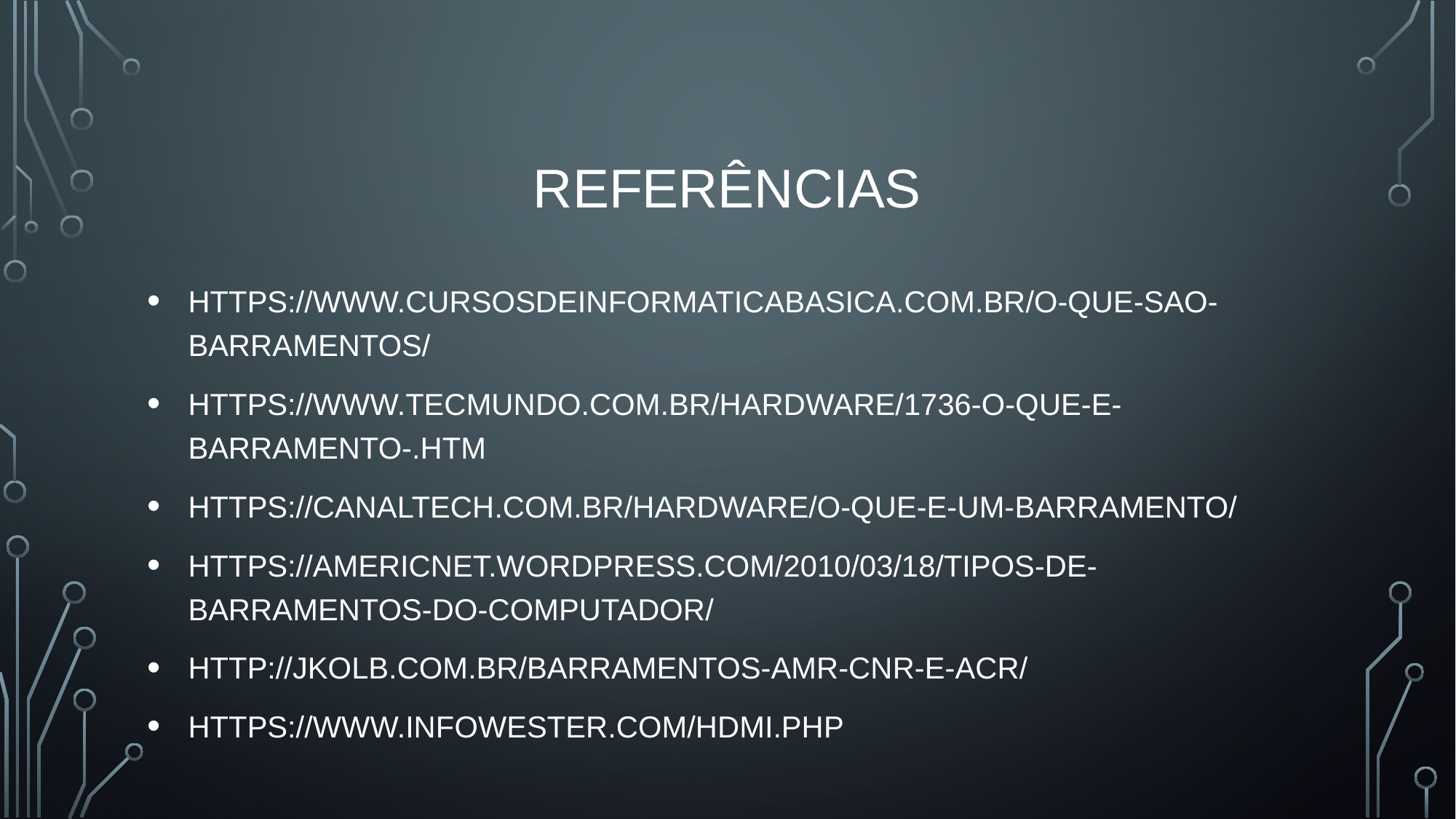

# Referências
https://www.cursosdeinformaticabasica.com.br/o-que-sao-barramentos/
https://www.tecmundo.com.br/hardware/1736-o-que-e-barramento-.htm
https://canaltech.com.br/hardware/O-que-e-um-barramento/
https://americnet.wordpress.com/2010/03/18/tipos-de-barramentos-do-computador/
http://jkolb.com.br/barramentos-amr-cnr-e-acr/
https://www.infowester.com/hdmi.php